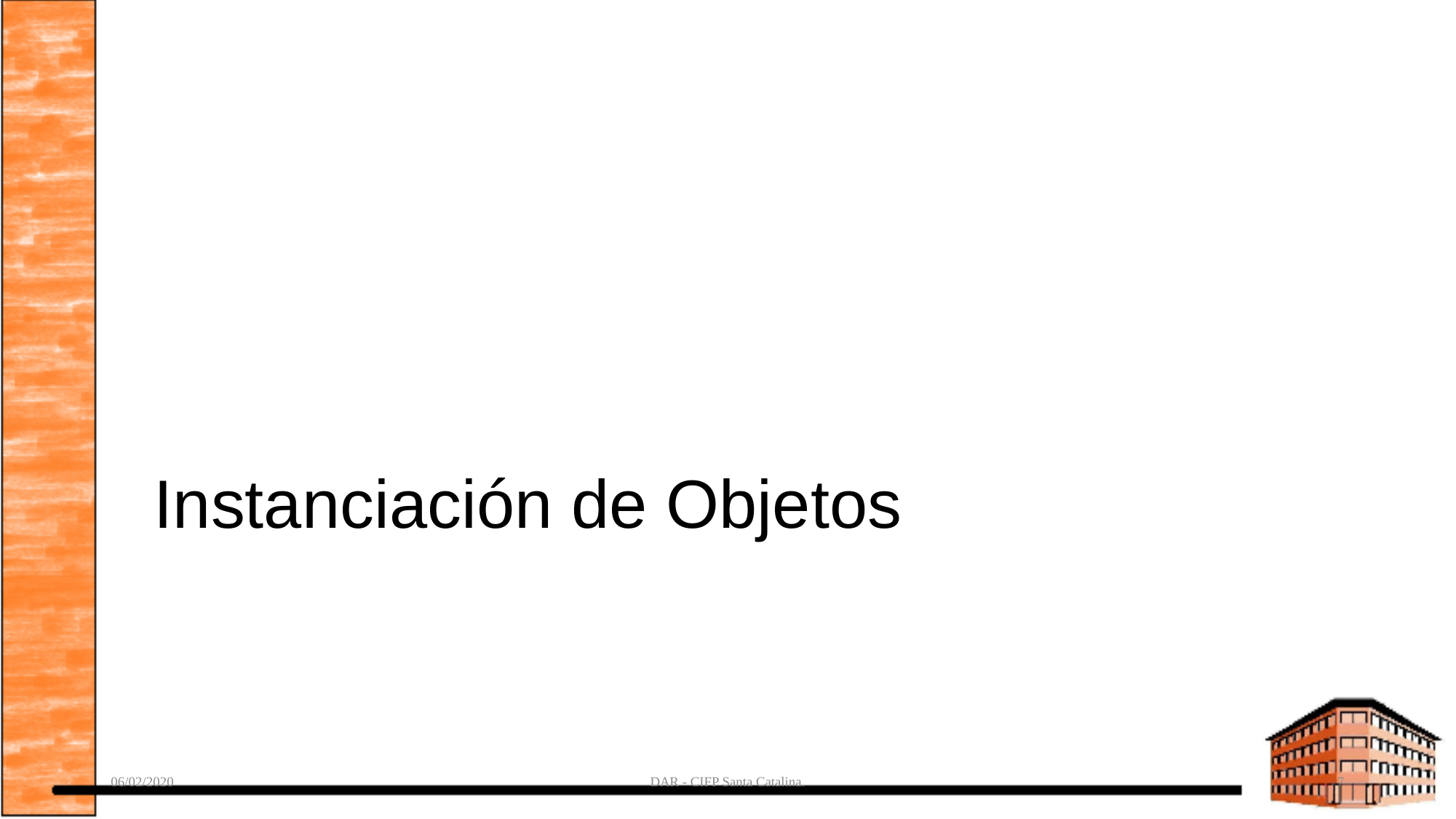

# Instanciación de Objetos

06/02/2020
DAR - CIFP Santa Catalina.
7